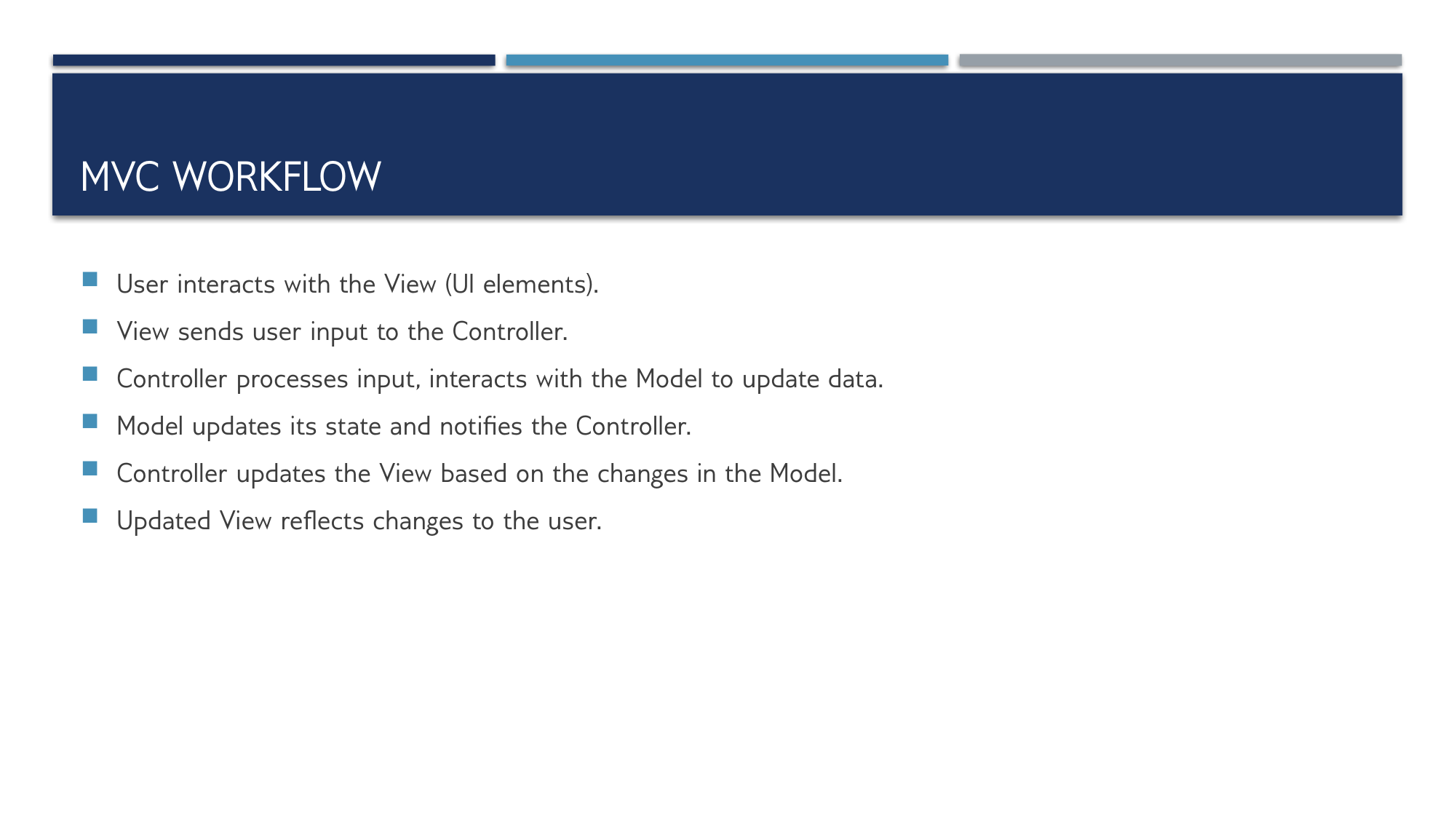

# MVC Workflow
User interacts with the View (UI elements).
View sends user input to the Controller.
Controller processes input, interacts with the Model to update data.
Model updates its state and notifies the Controller.
Controller updates the View based on the changes in the Model.
Updated View reflects changes to the user.